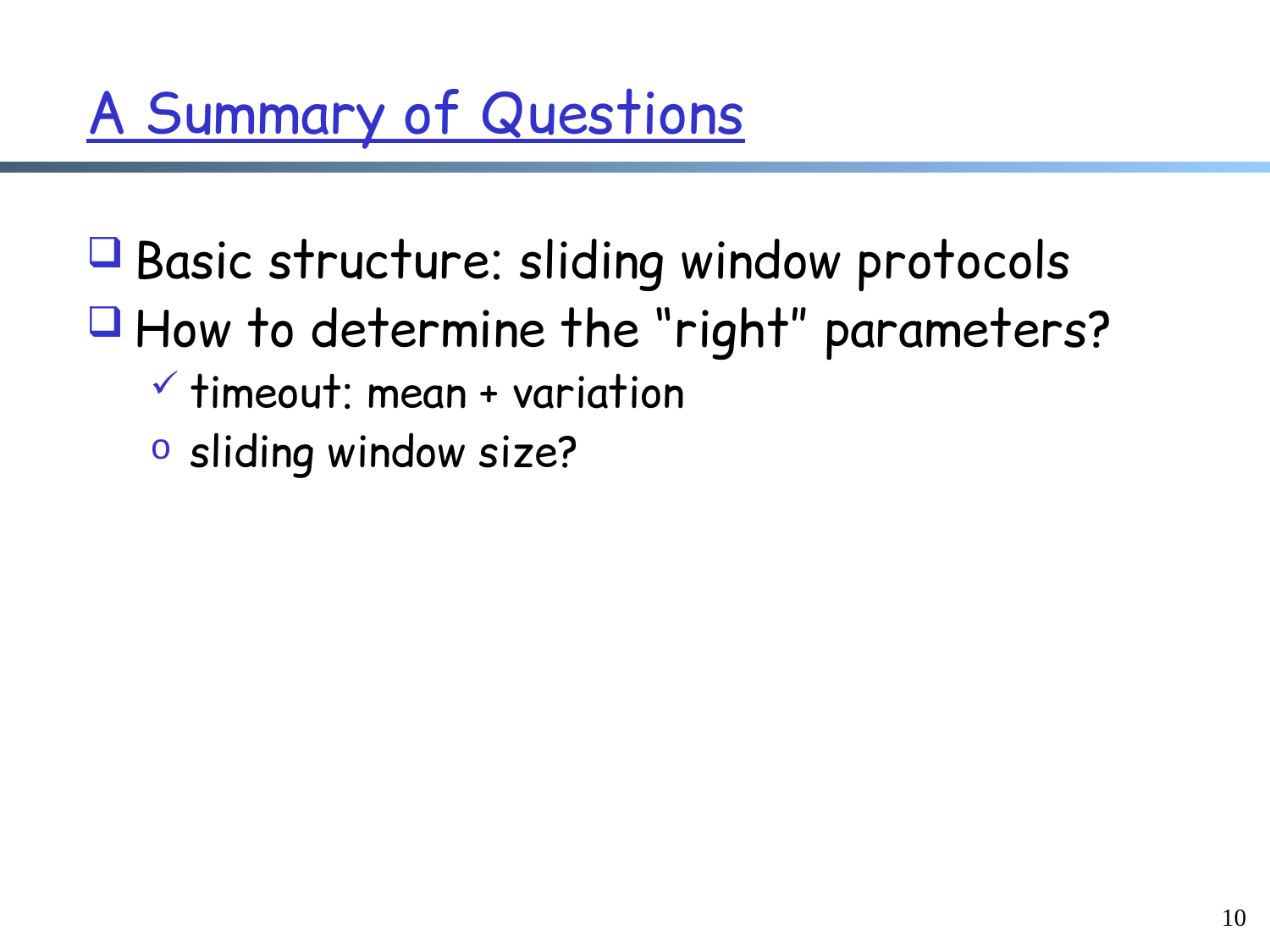

A Summary of Questions
Basic structure: sliding window protocols
How to determine the “right” parameters?
timeout: mean + variation
sliding window size?
10